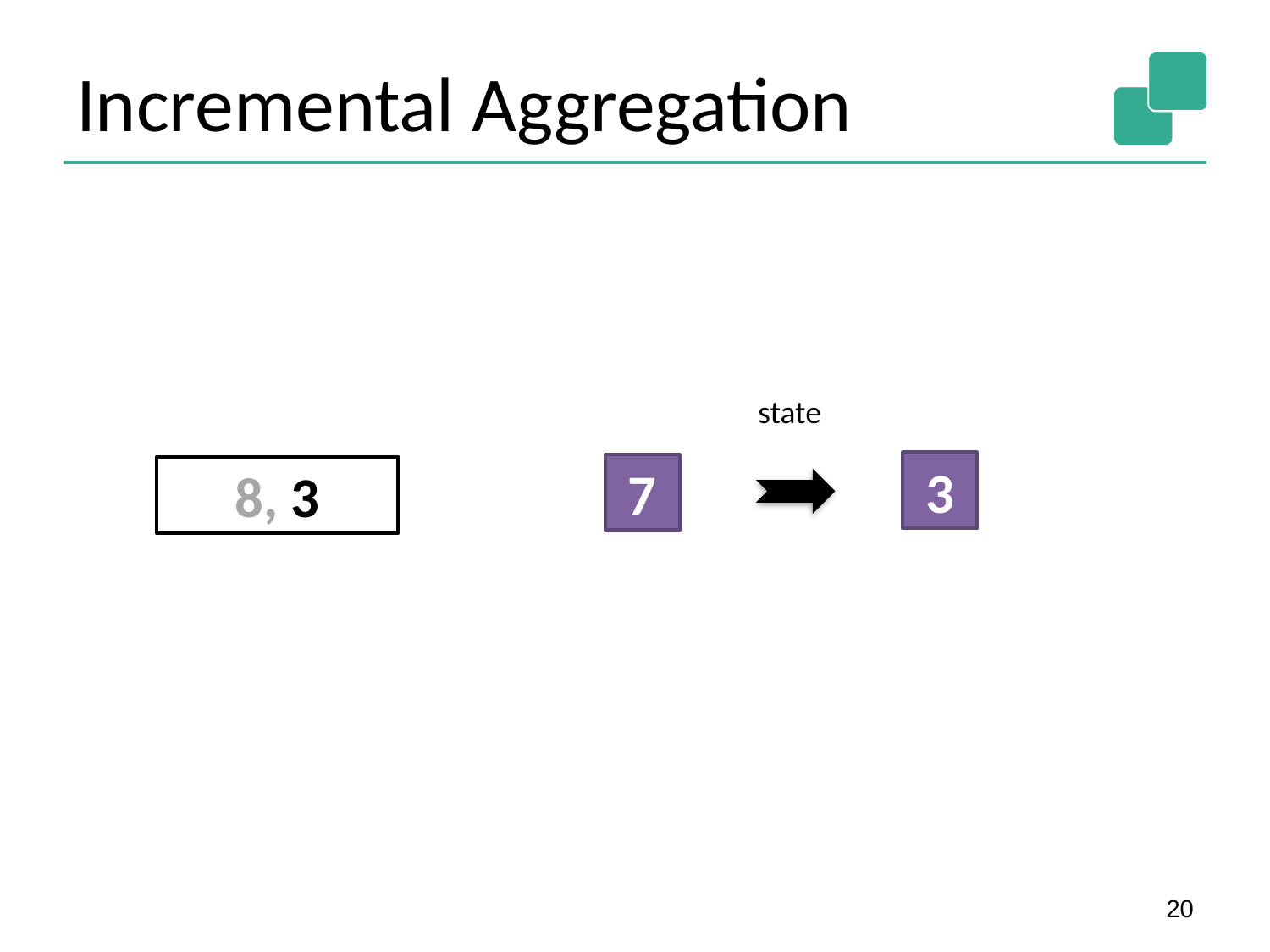

# Incremental Aggregation
state
3
7
8, 3
3

20